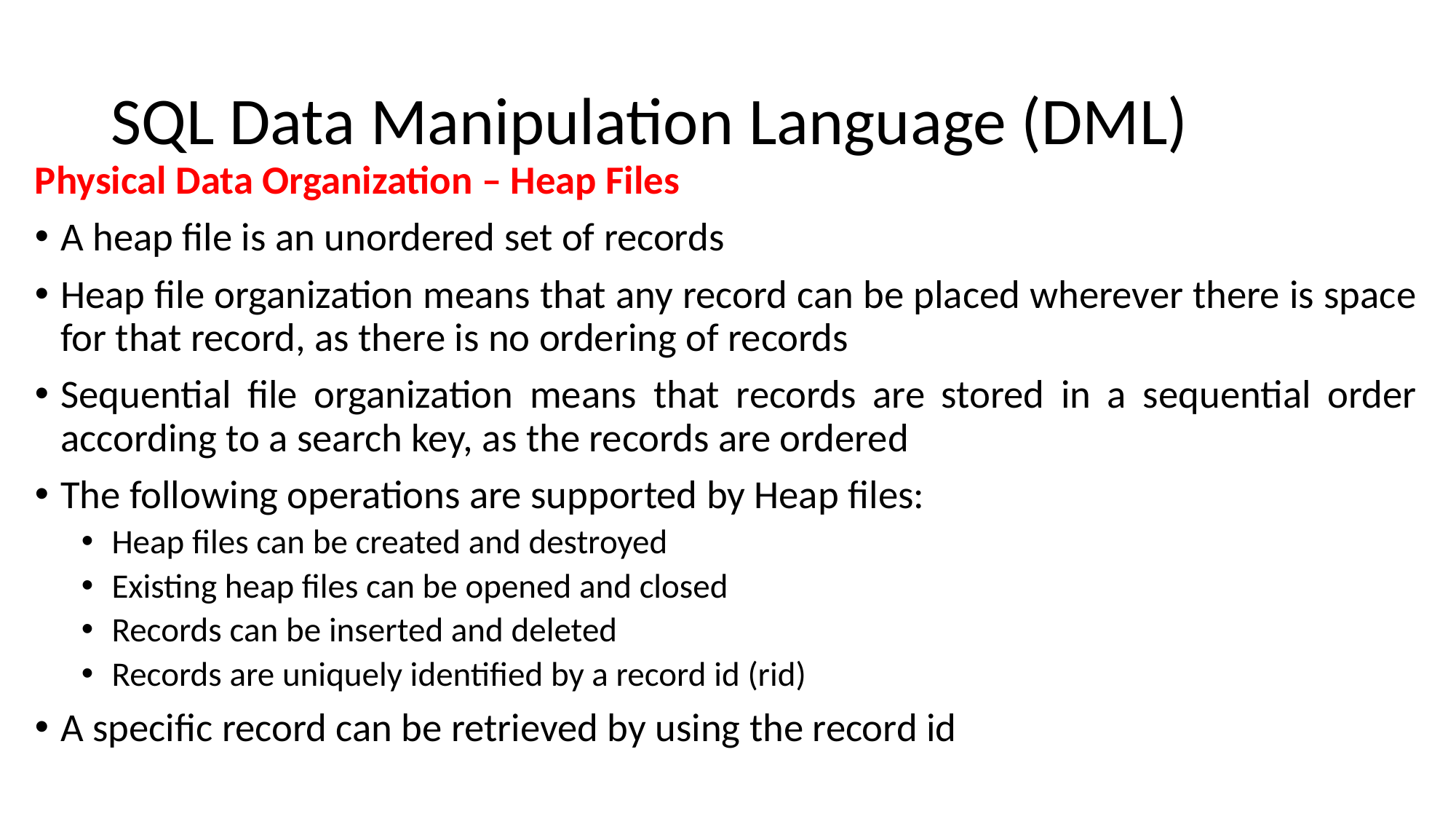

# SQL Data Manipulation Language (DML)
Physical Data Organization – Heap Files
A heap file is an unordered set of records
Heap file organization means that any record can be placed wherever there is space for that record, as there is no ordering of records
Sequential file organization means that records are stored in a sequential order according to a search key, as the records are ordered
The following operations are supported by Heap files:
Heap files can be created and destroyed
Existing heap files can be opened and closed
Records can be inserted and deleted
Records are uniquely identified by a record id (rid)
A specific record can be retrieved by using the record id